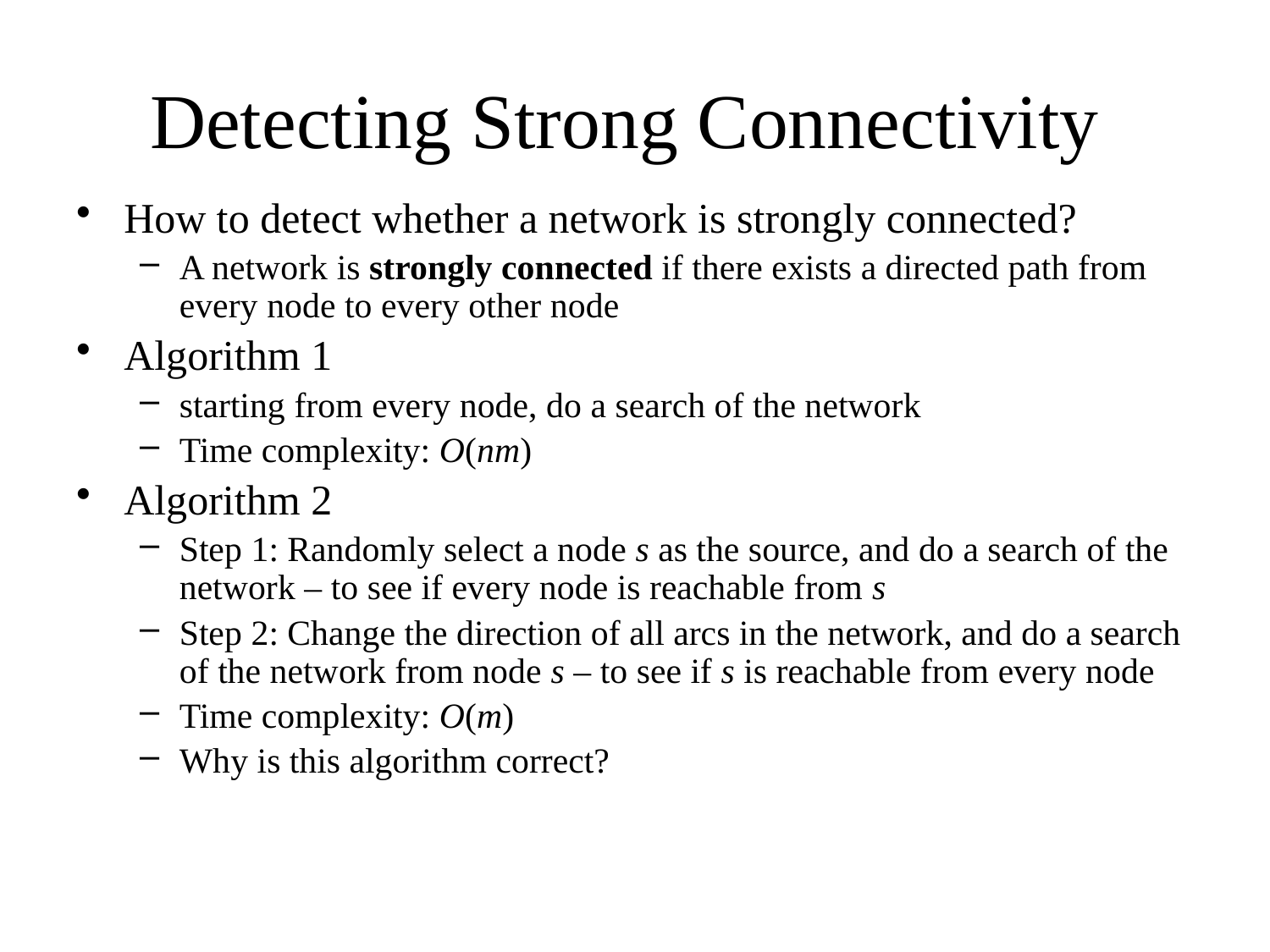

# Detecting Strong Connectivity
How to detect whether a network is strongly connected?
A network is strongly connected if there exists a directed path from every node to every other node
Algorithm 1
starting from every node, do a search of the network
Time complexity: O(nm)
Algorithm 2
Step 1: Randomly select a node s as the source, and do a search of the network – to see if every node is reachable from s
Step 2: Change the direction of all arcs in the network, and do a search of the network from node s – to see if s is reachable from every node
Time complexity: O(m)
Why is this algorithm correct?